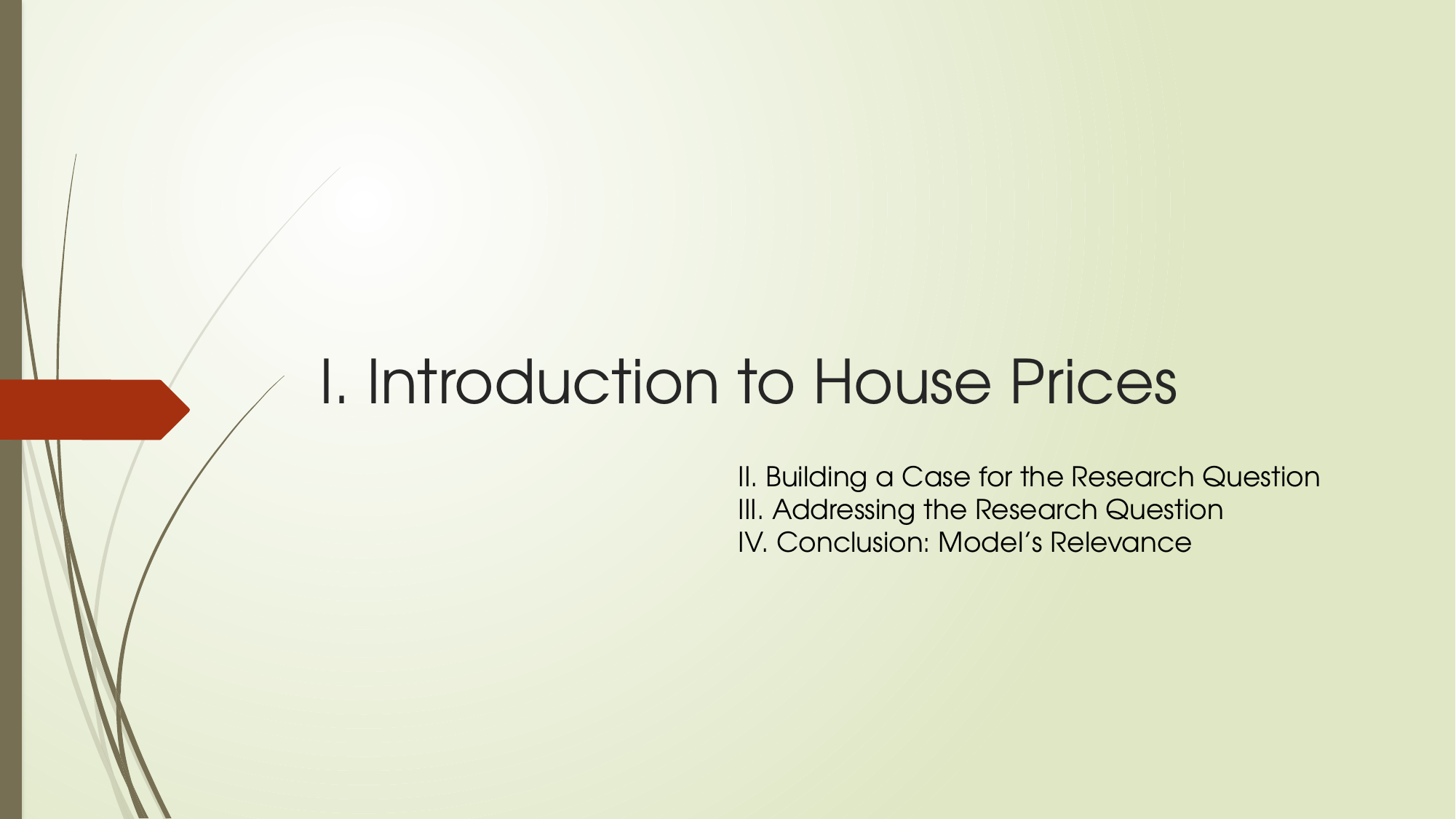

# I. Introduction to House Prices

II. Building a Case for the Research Question
III. Addressing the Research Question
IV. Conclusion: Model’s Relevance